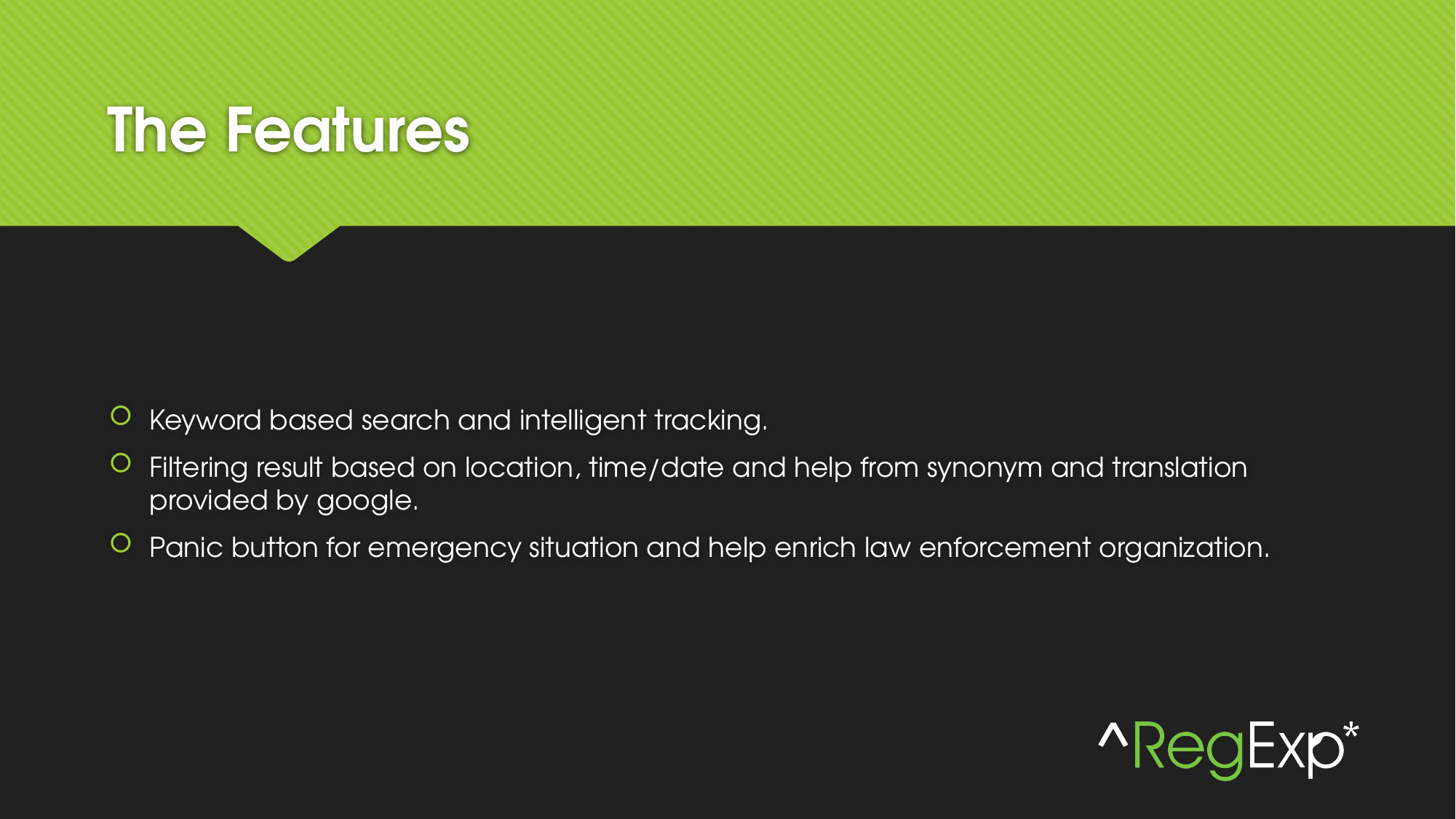

# The Features
Keyword based search and intelligent tracking.
Filtering result based on location, time/date and help from synonym and translation provided by google.
Panic button for emergency situation and help enrich law enforcement organization.